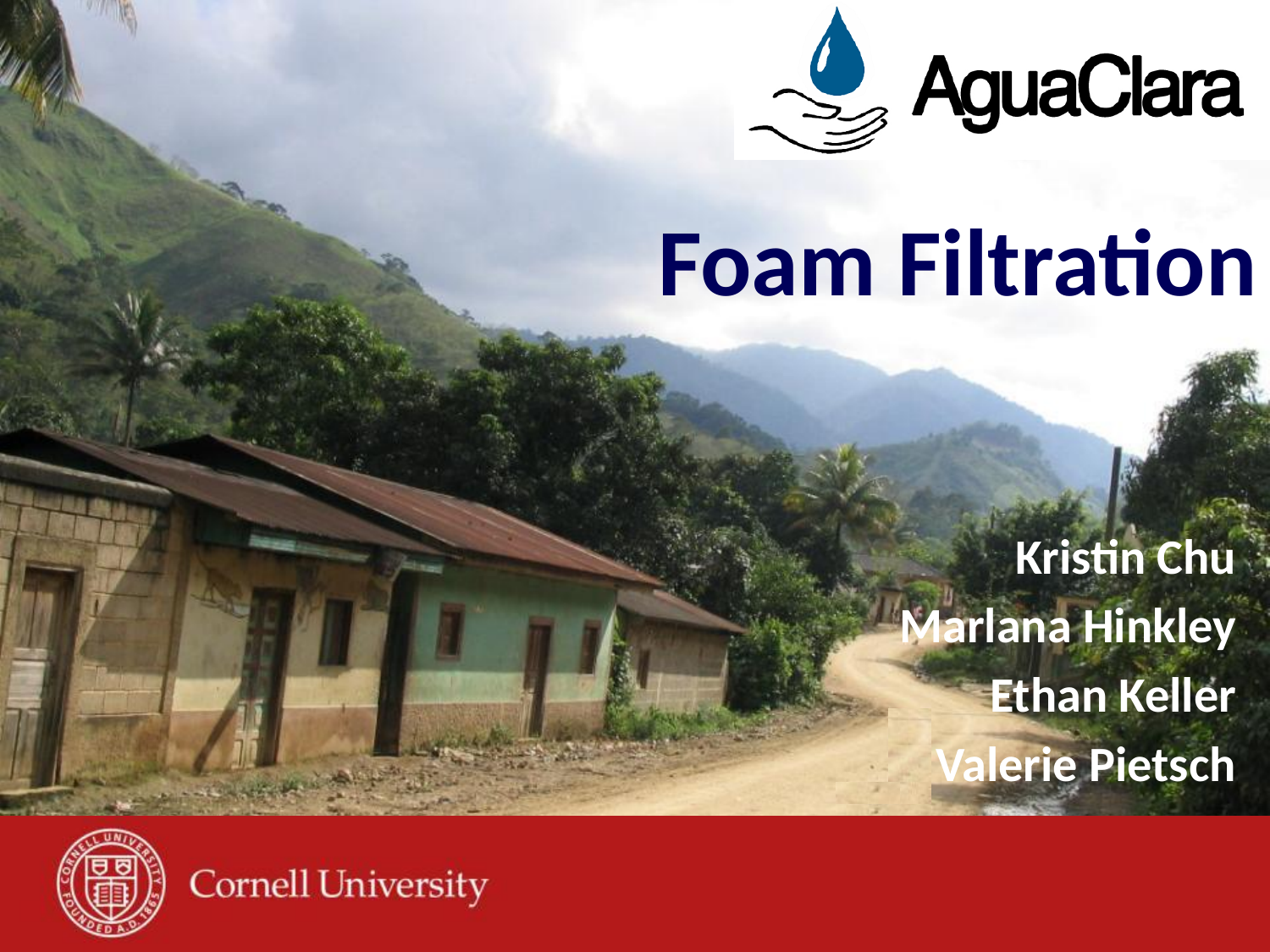

# Foam Filtration
Kristin Chu
Marlana Hinkley
Ethan Keller
Valerie Pietsch